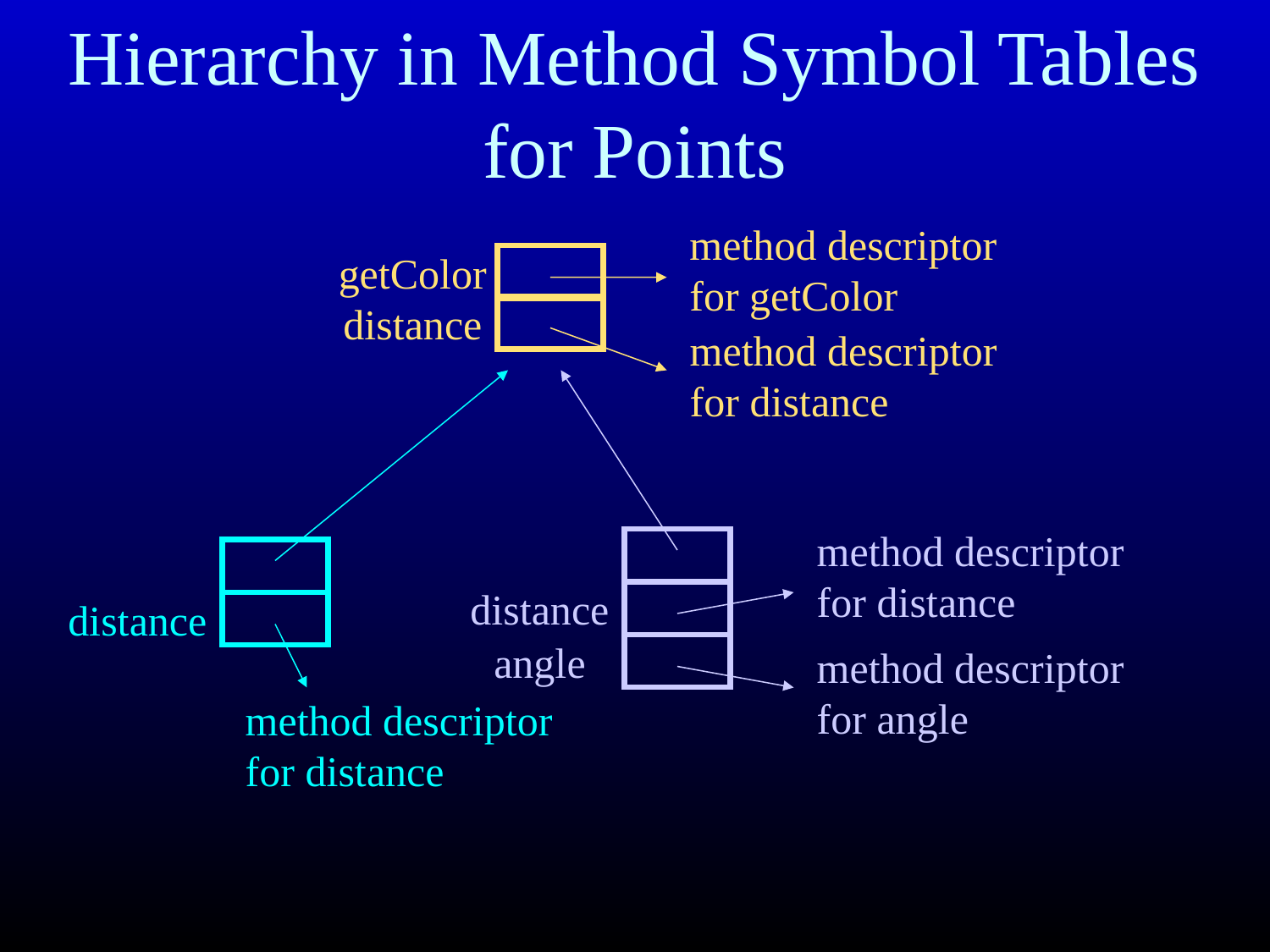

# Hierarchy in Method Symbol Tables for Points

method descriptor
for getColor
getColor

distance

method descriptor
for distance

method descriptor
for distance

distance

distance

angle

method descriptor
for angle

method descriptor
for distance